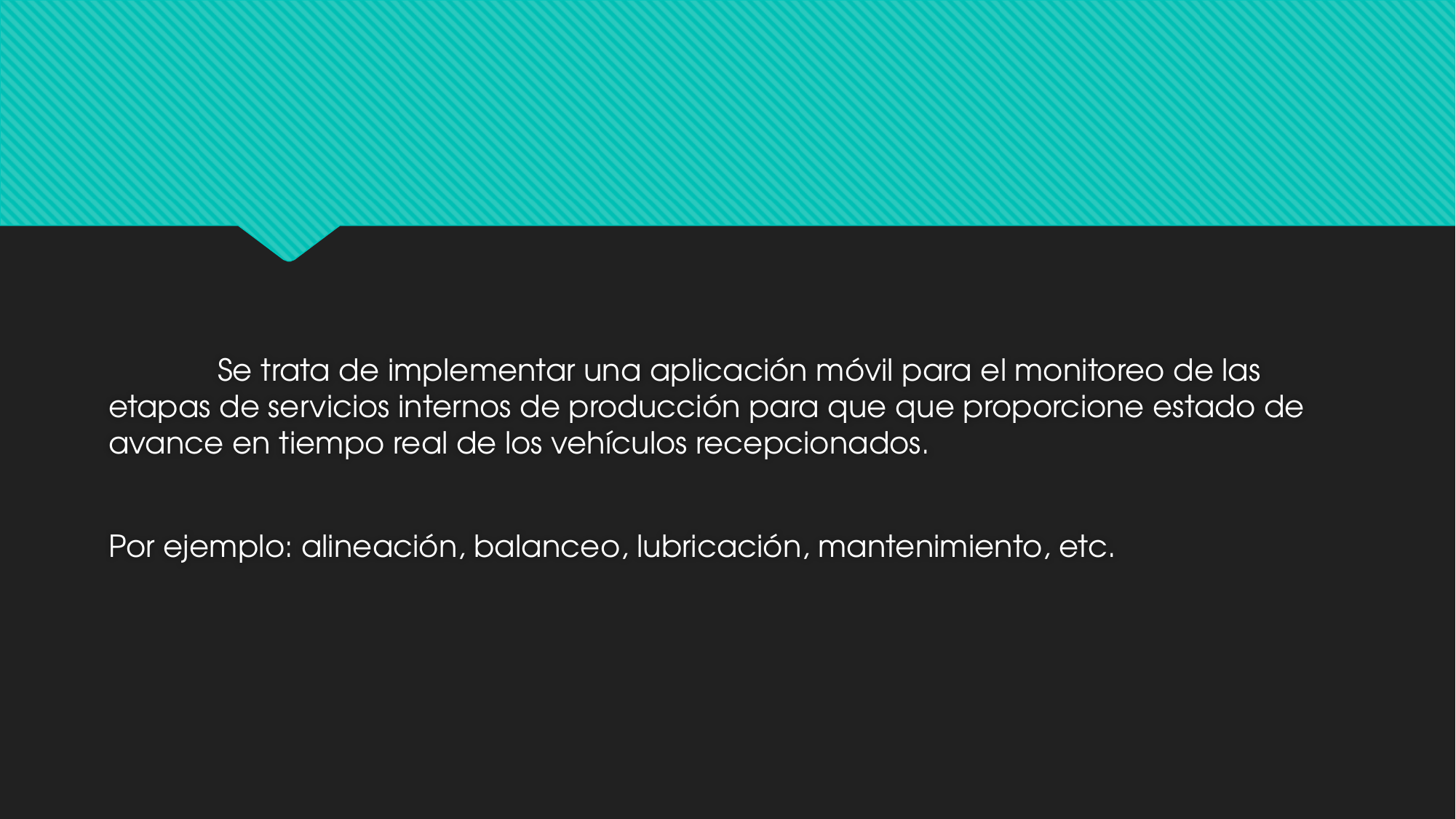

Se trata de implementar una aplicación móvil para el monitoreo de las etapas de servicios internos de producción para que que proporcione estado de avance en tiempo real de los vehículos recepcionados.

Por ejemplo: alineación, balanceo, lubricación, mantenimiento, etc.